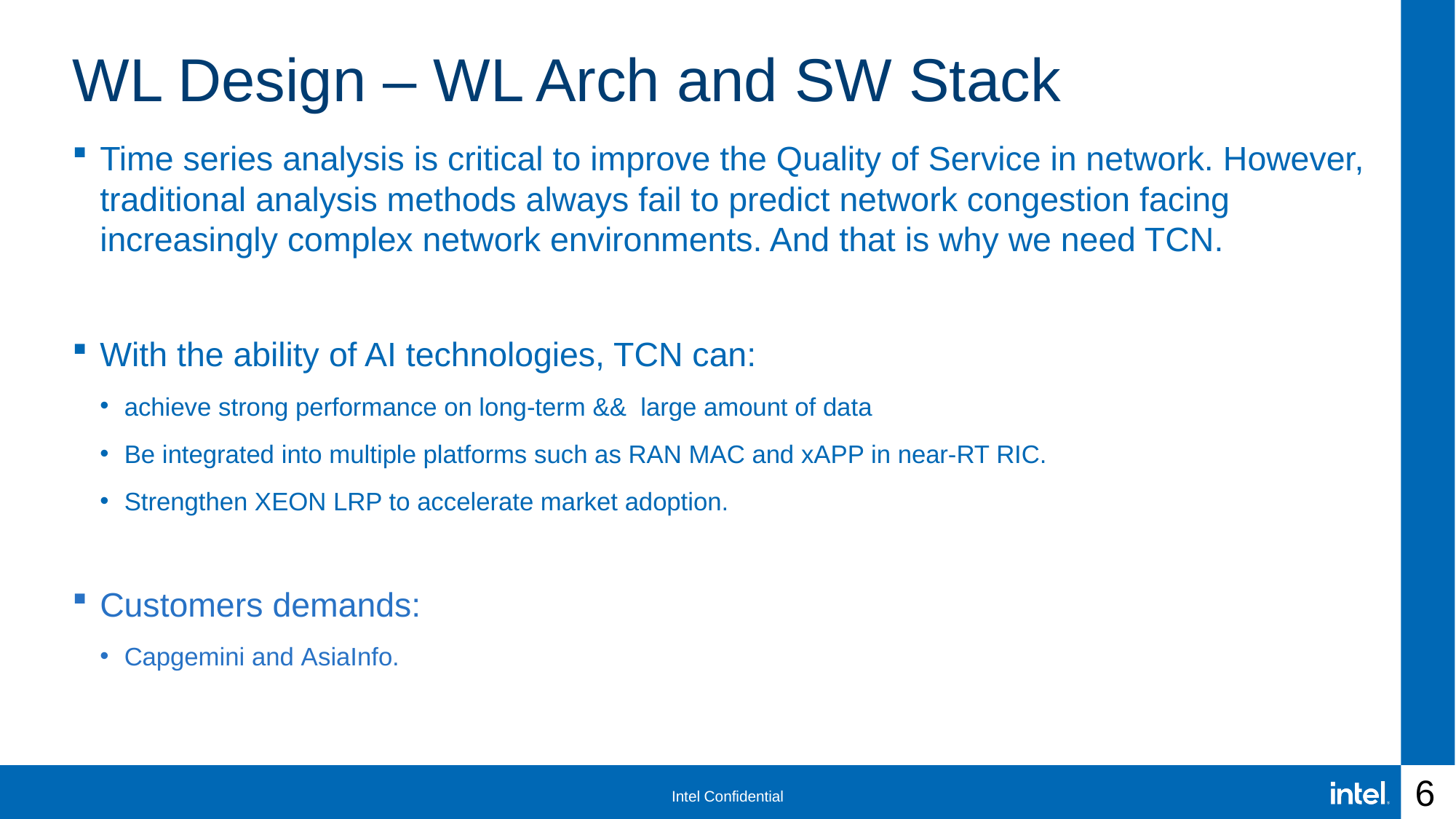

# WL Design – WL Arch and SW Stack
Time series analysis is critical to improve the Quality of Service in network. However, traditional analysis methods always fail to predict network congestion facing increasingly complex network environments. And that is why we need TCN.

With the ability of AI technologies, TCN can:
achieve strong performance on long-term &&  large amount of data
Be integrated into multiple platforms such as RAN MAC and xAPP in near-RT RIC.
Strengthen XEON LRP to accelerate market adoption.

Customers demands:
Capgemini and AsiaInfo.
6